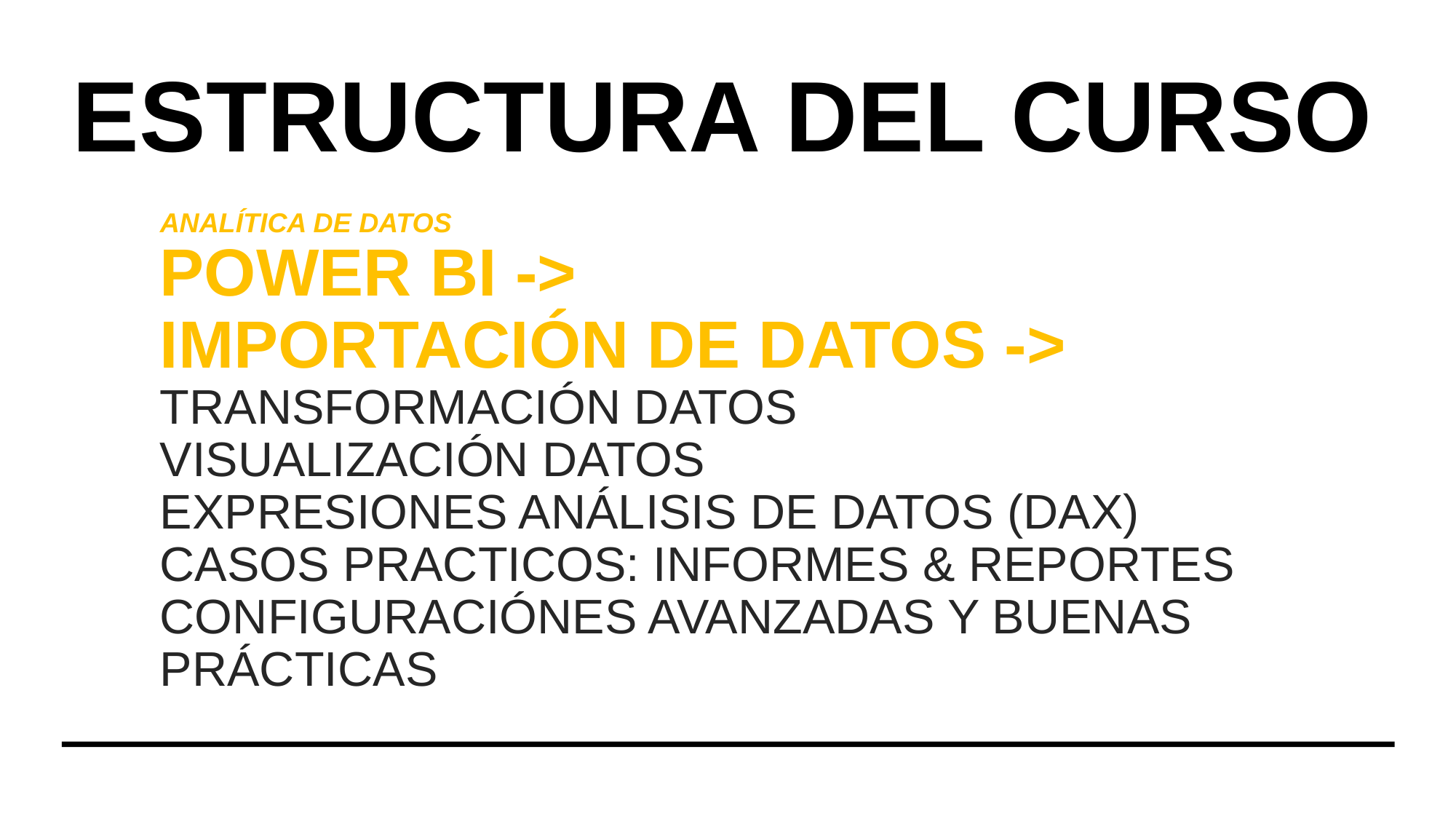

ESTRUCTURA DEL CURSO

# ANALÍTICA DE DATOS POWER BI -> IMPORTACIÓN DE DATOS -> TRANSFORMACIÓN DATOS VISUALIZACIÓN DATOS EXPRESIONES ANÁLISIS DE DATOS (DAX) CASOS PRACTICOS: INFORMES & REPORTES CONFIGURACIÓNES AVANZADAS Y BUENAS PRÁCTICAS